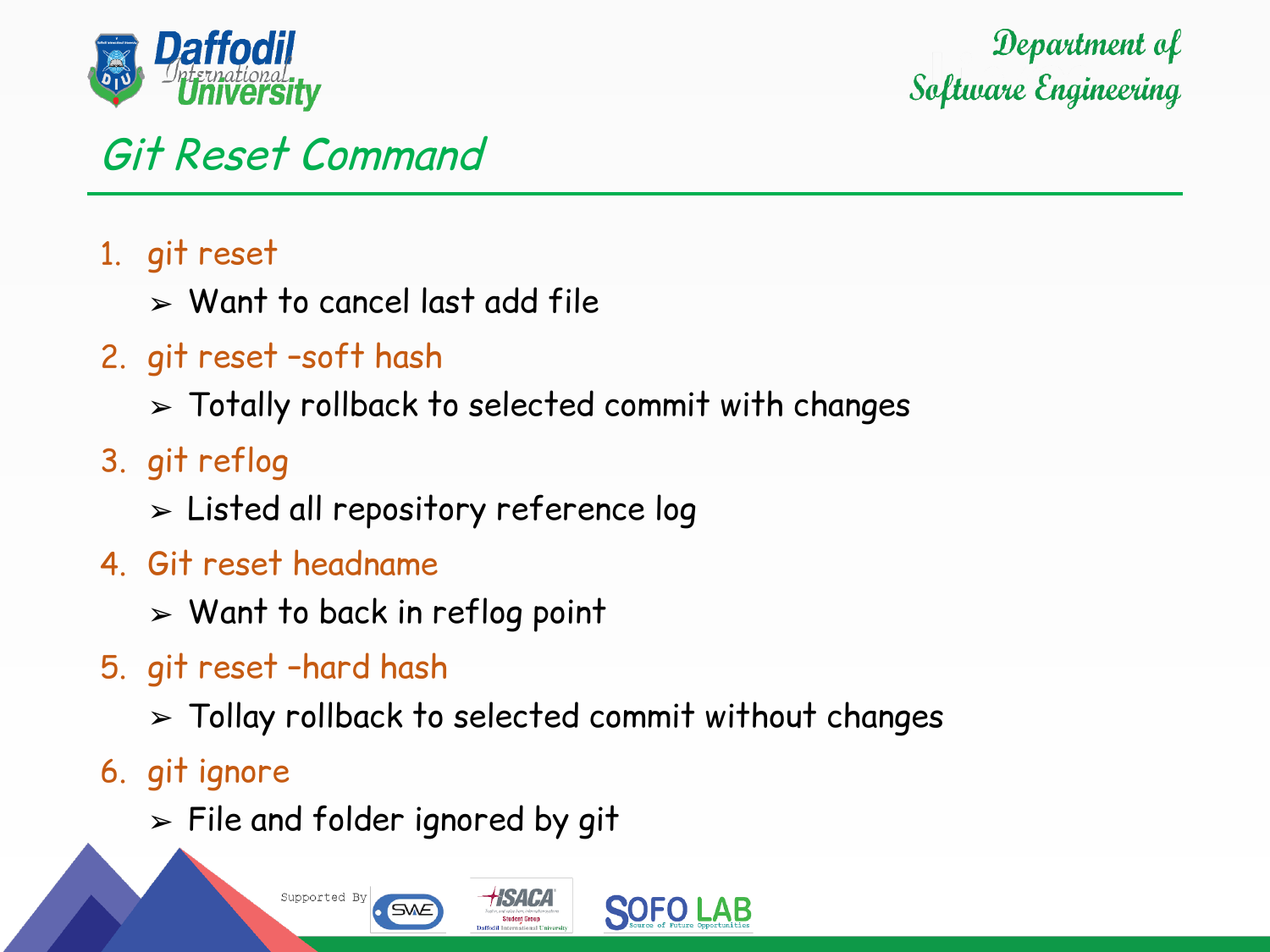

# Git Reset Command
git reset
Want to cancel last add file
git reset –soft hash
Totally rollback to selected commit with changes
git reflog
Listed all repository reference log
Git reset headname
Want to back in reflog point
git reset –hard hash
Tollay rollback to selected commit without changes
git ignore
File and folder ignored by git